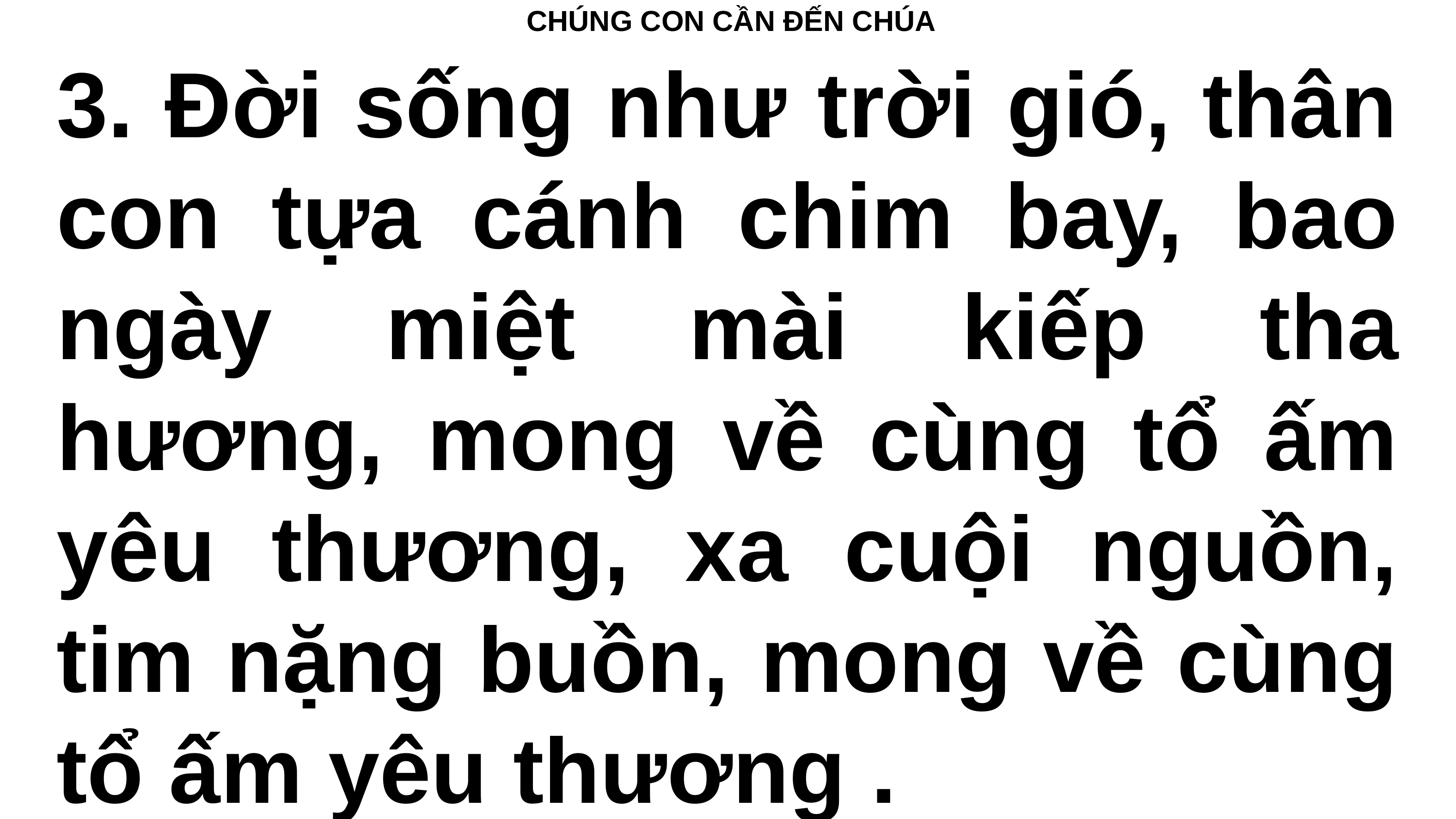

# CHÚNG CON CẦN ĐẾN CHÚA
3. Đời sống như trời gió, thân con tựa cánh chim bay, bao ngày miệt mài kiếp tha hương, mong về cùng tổ ấm yêu thương, xa cuội nguồn, tim nặng buồn, mong về cùng tổ ấm yêu thương .